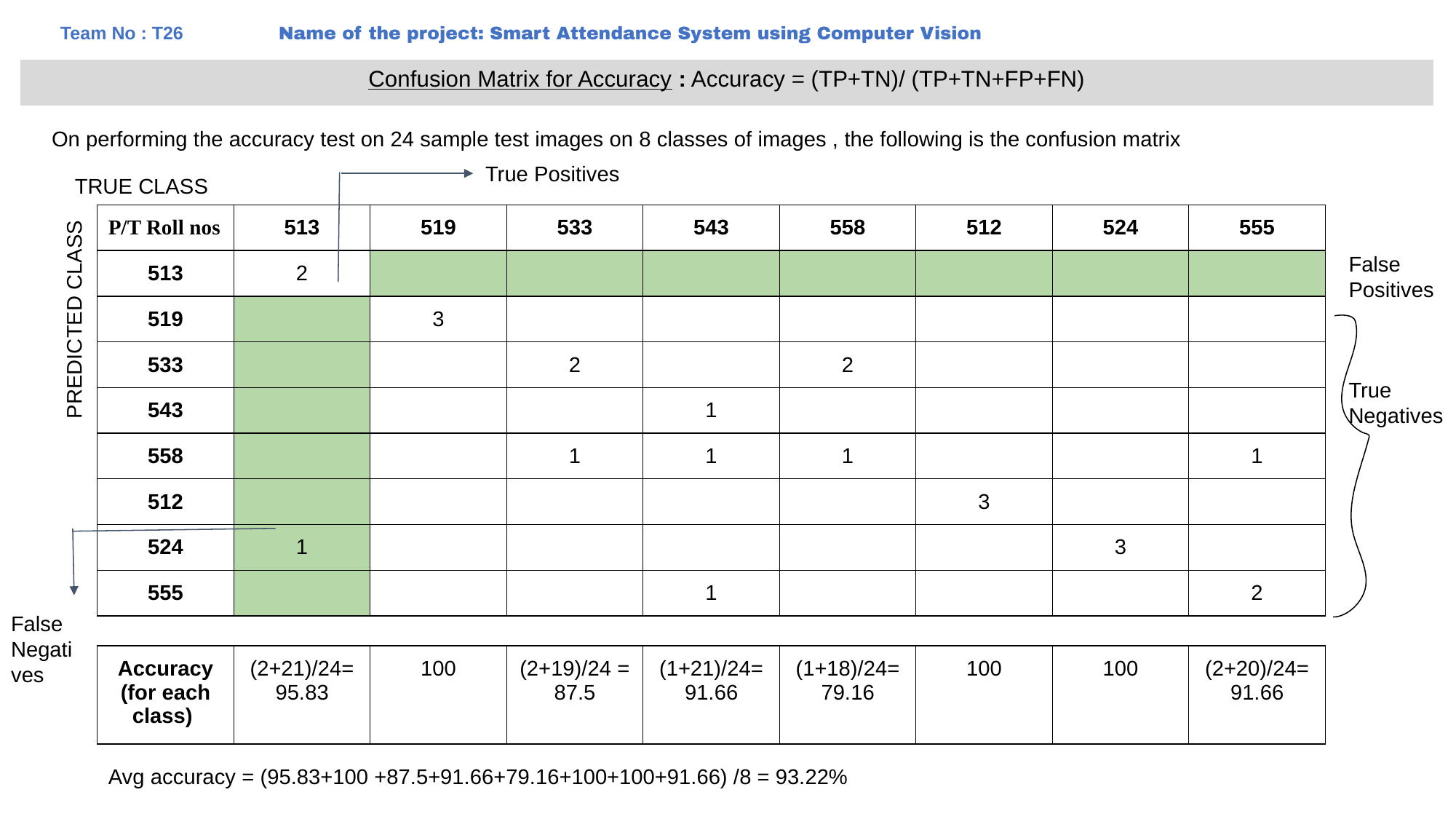

Team No : T26 	Name of the project: Smart Attendance System using Computer Vision
Confusion Matrix for Accuracy : Accuracy = (TP+TN)/ (TP+TN+FP+FN)

On performing the accuracy test on 24 sample test images on 8 classes of images , the following is the confusion matrix
True Positives
TRUE CLASS
| P/T Roll nos | 513 | 519 | 533 | 543 | 558 | 512 | 524 | 555 |
| --- | --- | --- | --- | --- | --- | --- | --- | --- |
| 513 | 2 |  |  |  |  |  |  |  |
| 519 |  | 3 |  |  |  |  |  |  |
| 533 |  |  | 2 |  | 2 |  |  |  |
| 543 |  |  |  | 1 |  |  |  |  |
| 558 |  |  | 1 | 1 | 1 |  |  | 1 |
| 512 |  |  |  |  |  | 3 |  |  |
| 524 | 1 |  |  |  |  |  | 3 |  |
| 555 |  |  |  | 1 |  |  |  | 2 |
False Positives
PREDICTED CLASS

True Negatives
False Negatives
| Accuracy (for each class) | (2+21)/24= 95.83 | 100 | (2+19)/24 = 87.5 | (1+21)/24= 91.66 | (1+18)/24= 79.16 | 100 | 100 | (2+20)/24= 91.66 |
| --- | --- | --- | --- | --- | --- | --- | --- | --- |
Avg accuracy = (95.83+100 +87.5+91.66+79.16+100+100+91.66) /8 = 93.22%